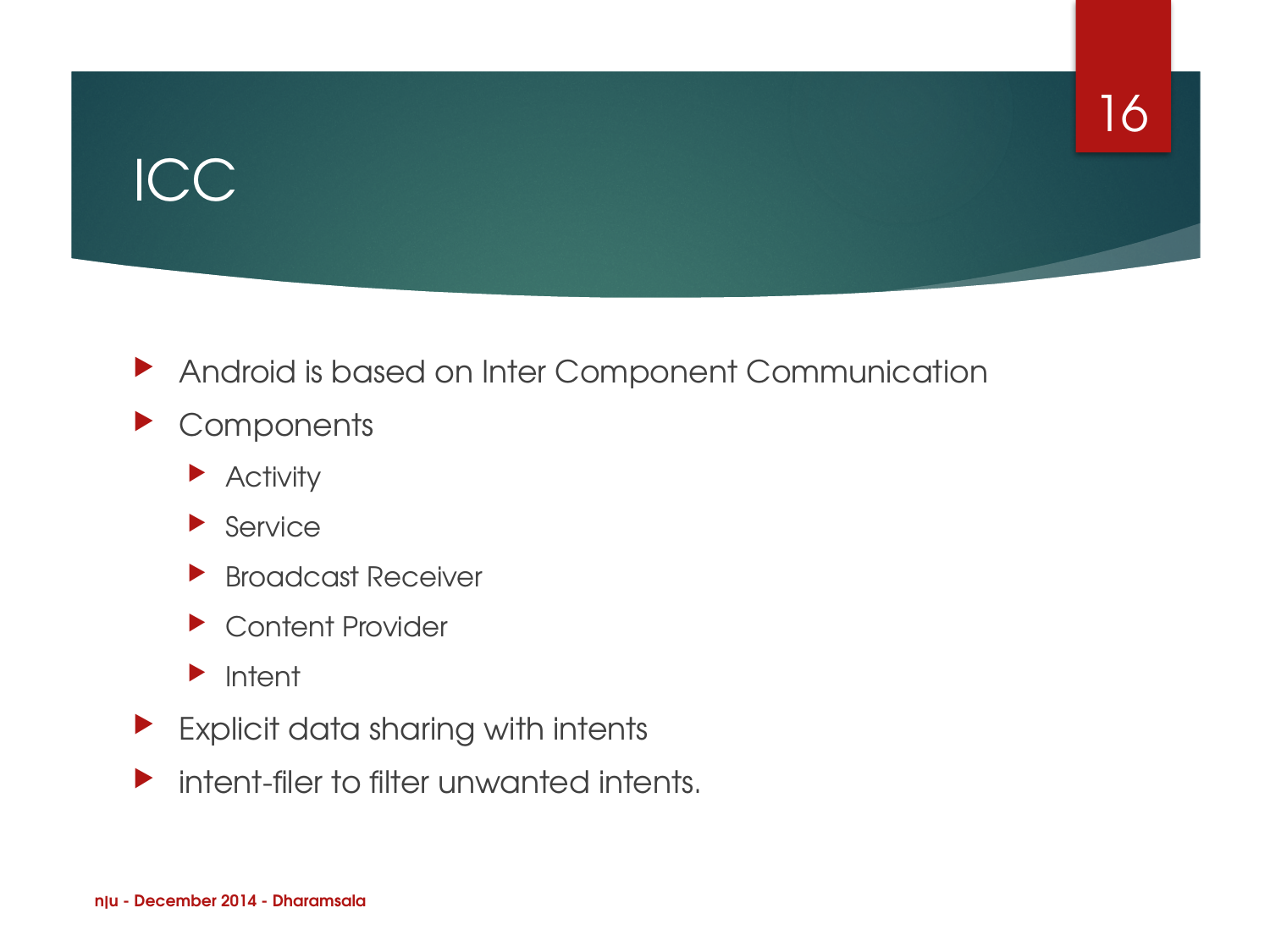

16
# ICC
Android is based on Inter Component Communication
Components
Activity
Service
Broadcast Receiver
Content Provider
Intent
Explicit data sharing with intents
intent-filer to filter unwanted intents.
n|u - December 2014 - Dharamsala